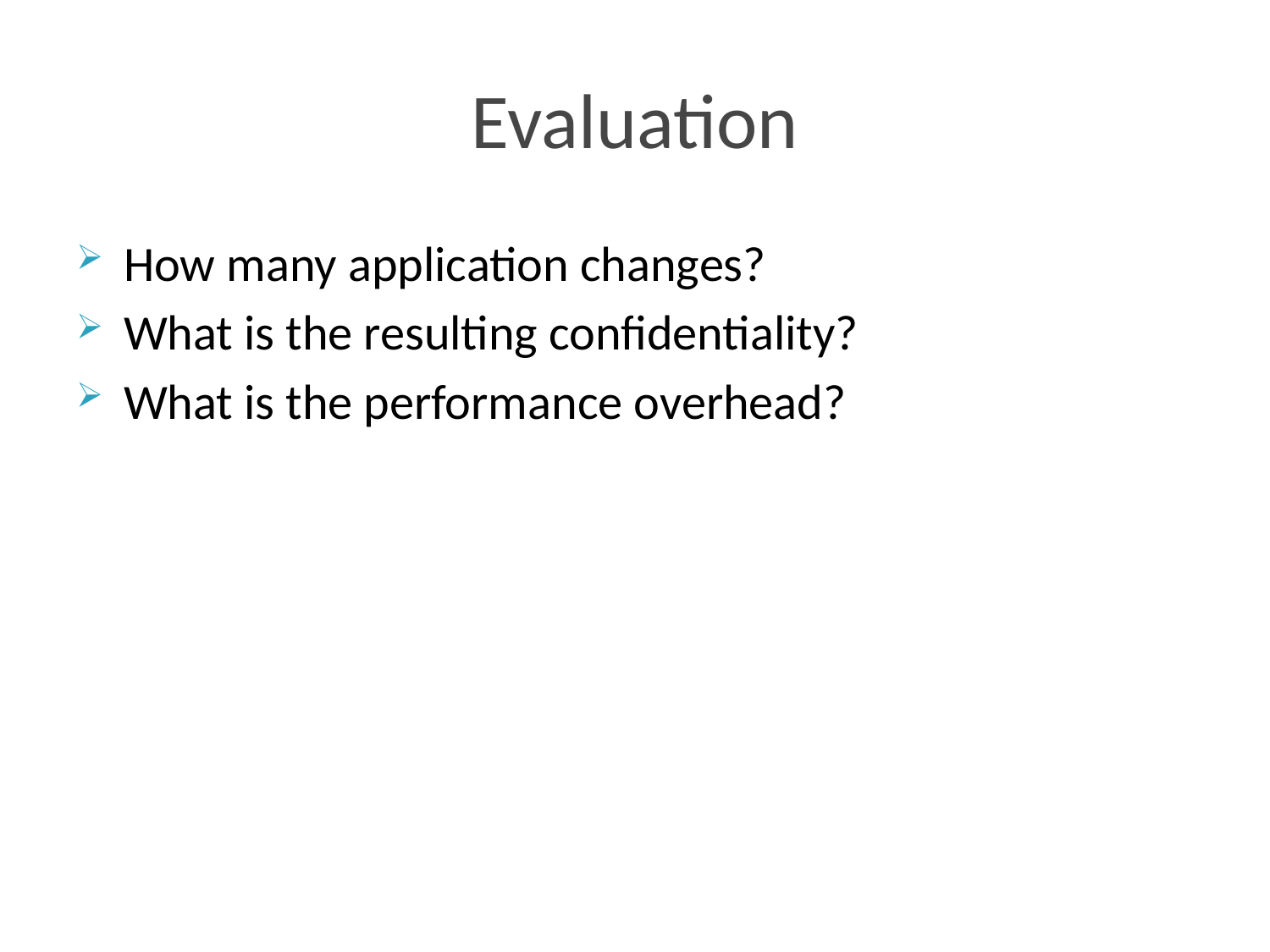

# Evaluation

How many application changes?
What is the resulting confidentiality?
What is the performance overhead?